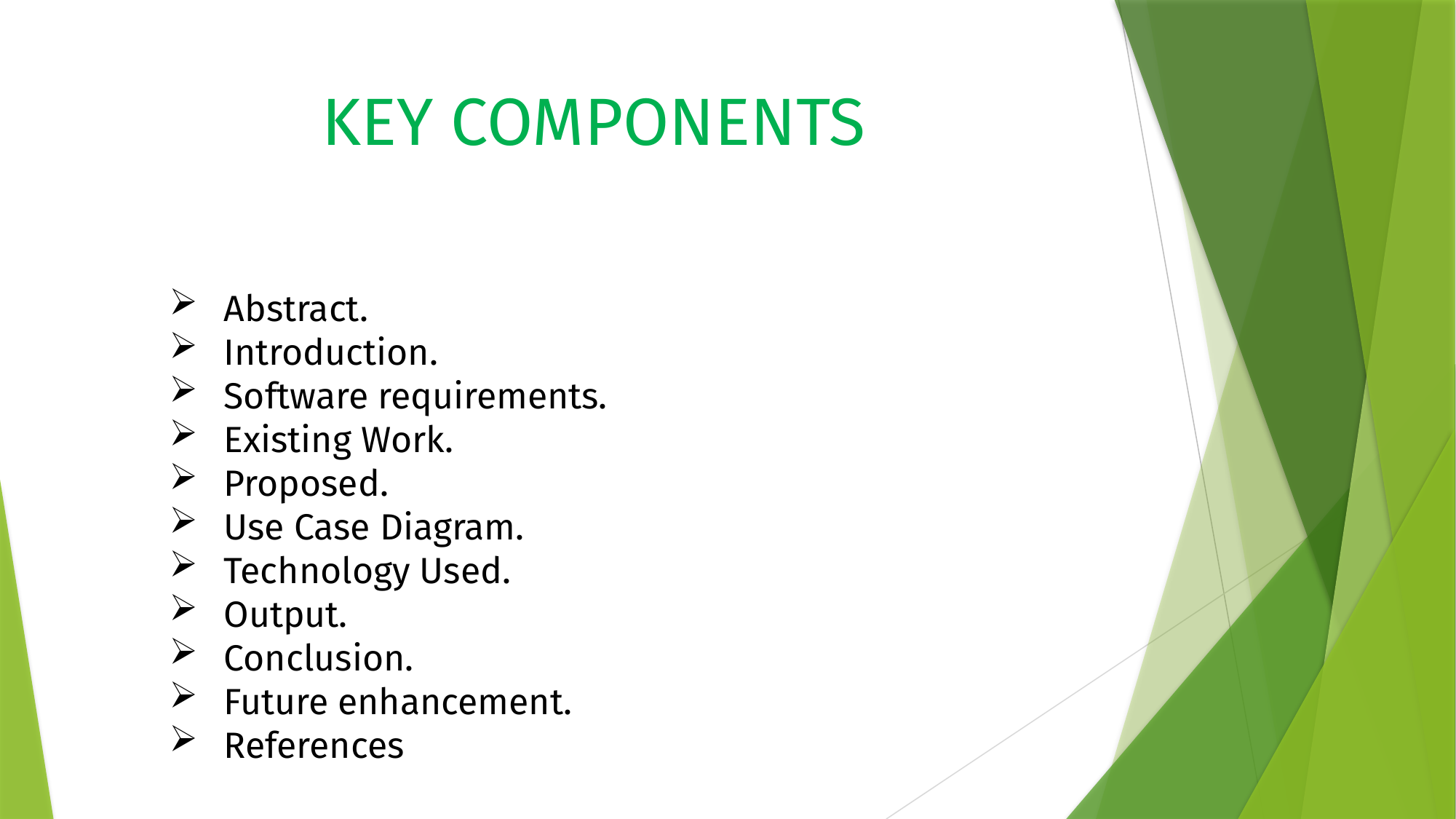

# KEY COMPONENTS
Abstract.
Introduction.
Software requirements.
Existing Work.
Proposed.
Use Case Diagram.
Technology Used.
Output.
Conclusion.
Future enhancement.
References